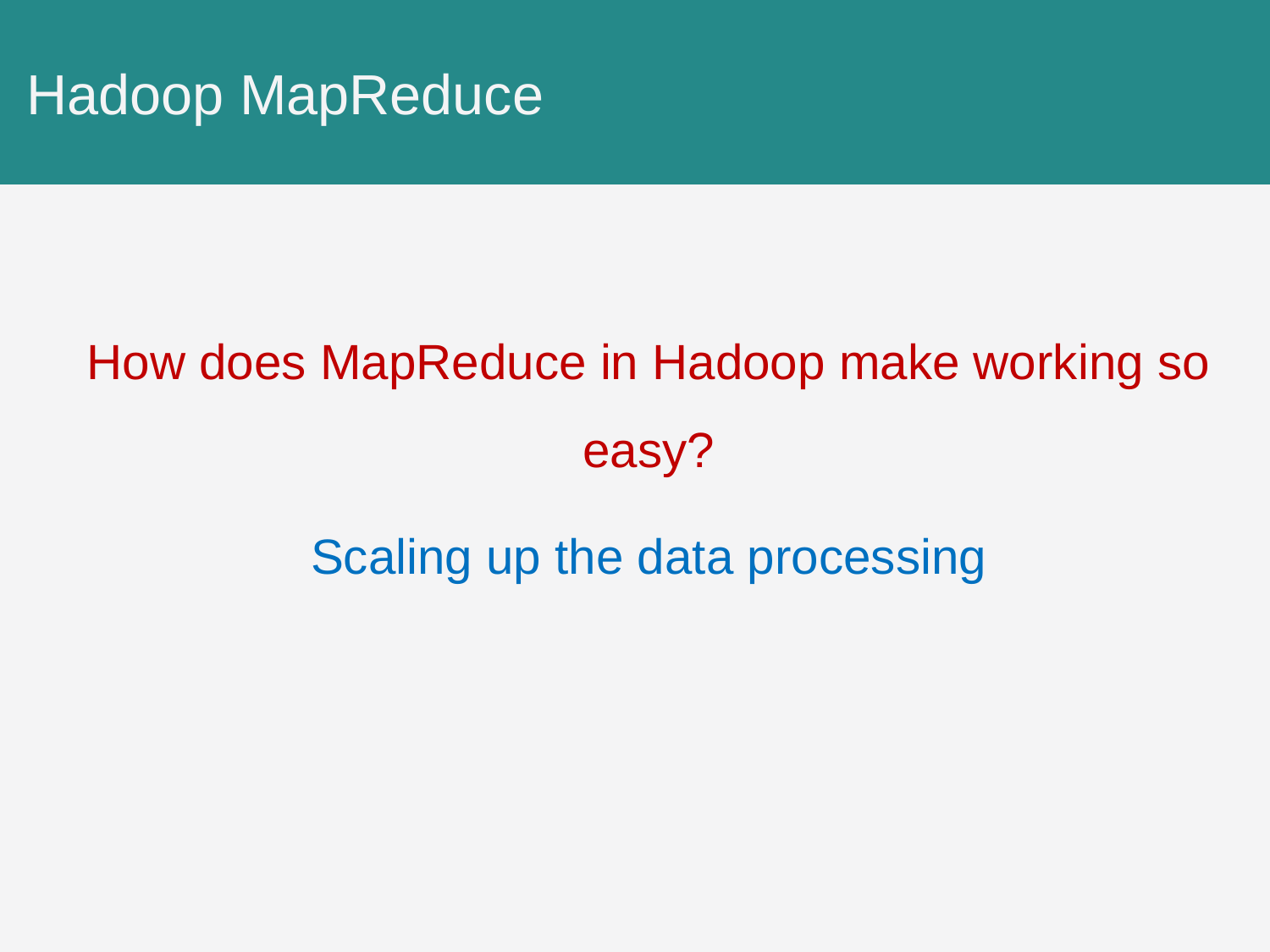

# Hadoop MapReduce
How does MapReduce in Hadoop make working so easy?
Scaling up the data processing